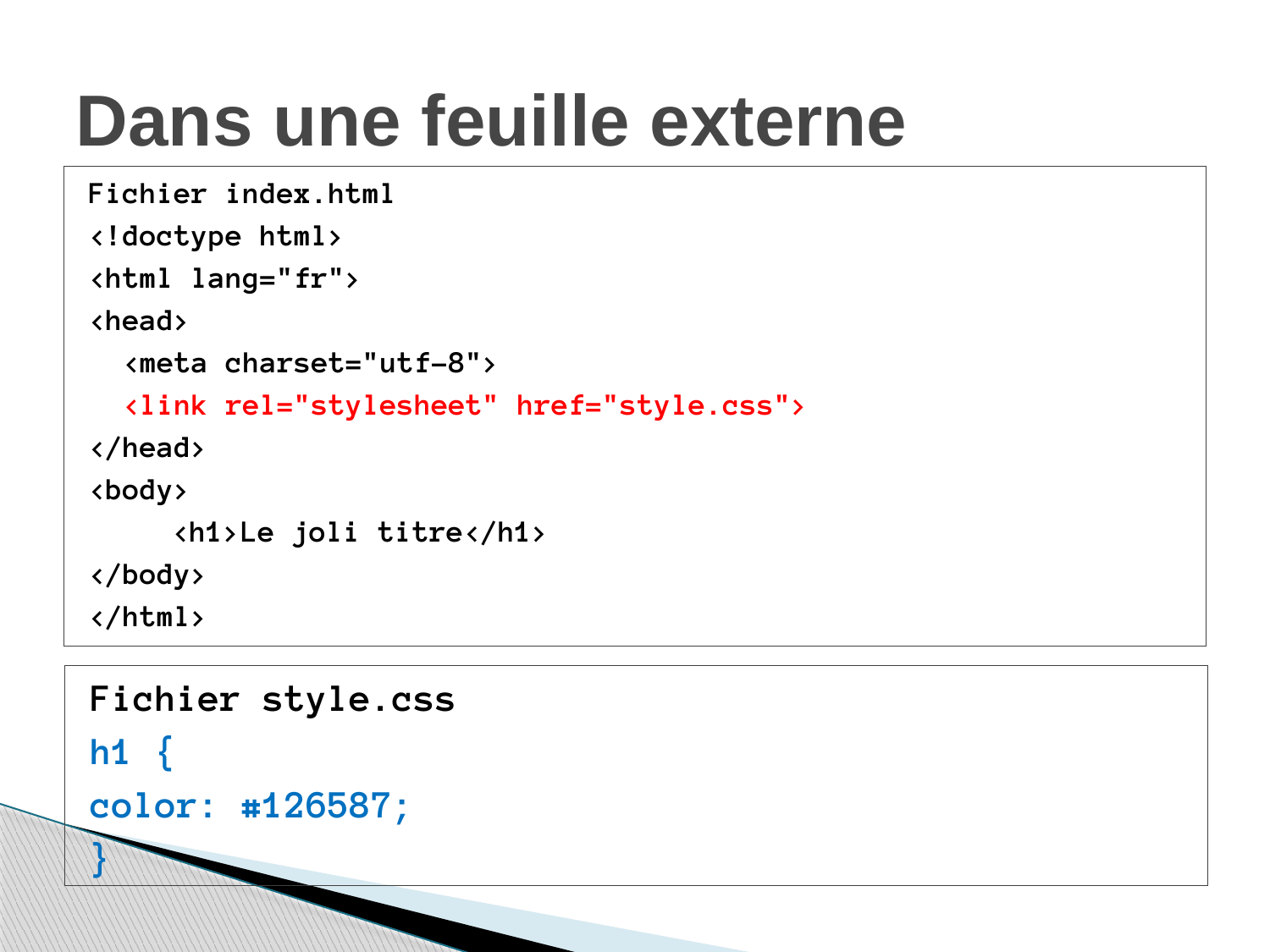

# Dans une feuille externe
Fichier index.html
<!doctype html>
<html lang="fr">
<head>
  <meta charset="utf-8">
  <link rel="stylesheet" href="style.css">
</head>
<body>
 	<h1>Le joli titre</h1>
</body>
</html>
Fichier style.css
h1 {
	color: #126587;
}